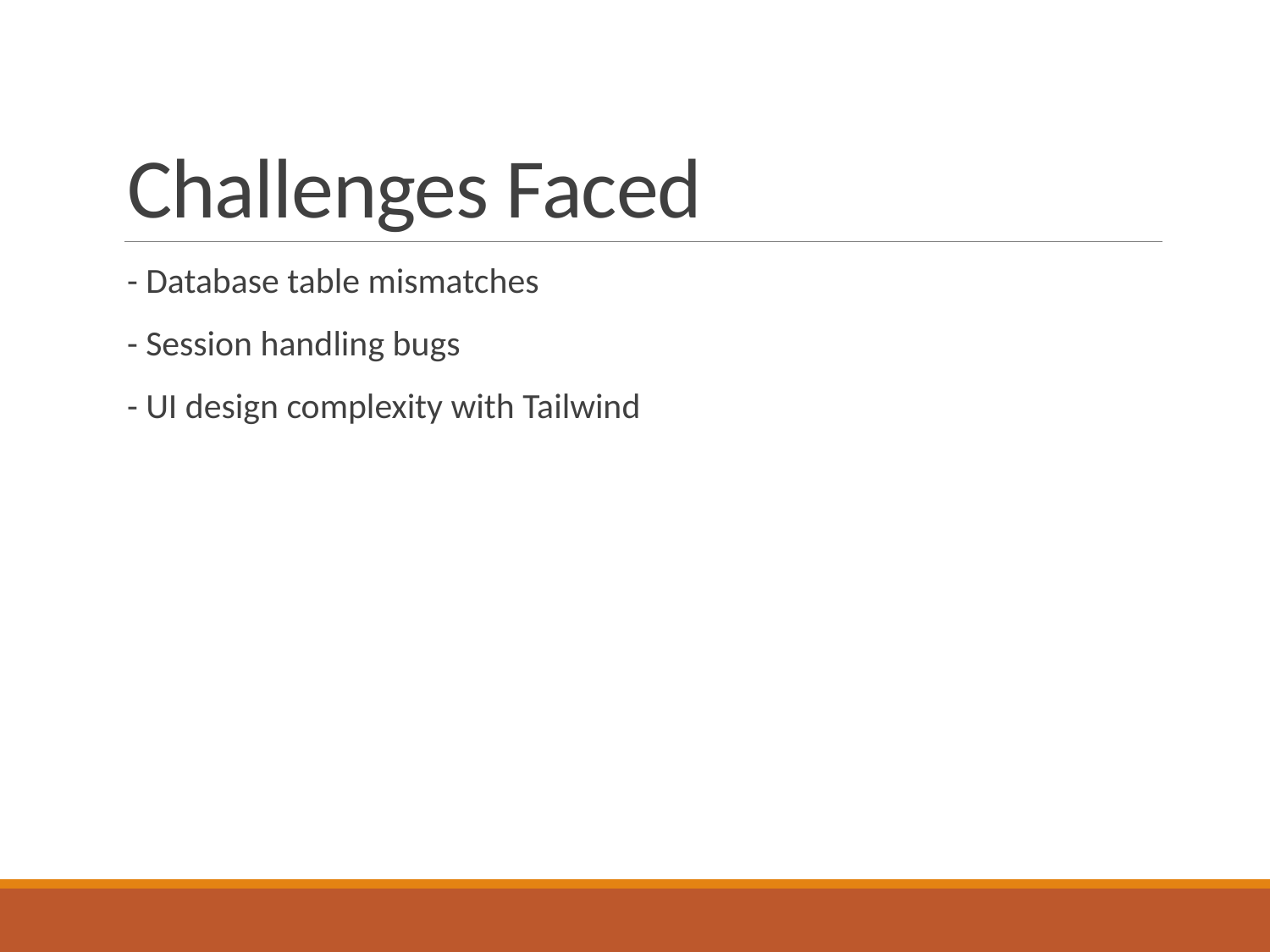

# Challenges Faced
- Database table mismatches
- Session handling bugs
- UI design complexity with Tailwind